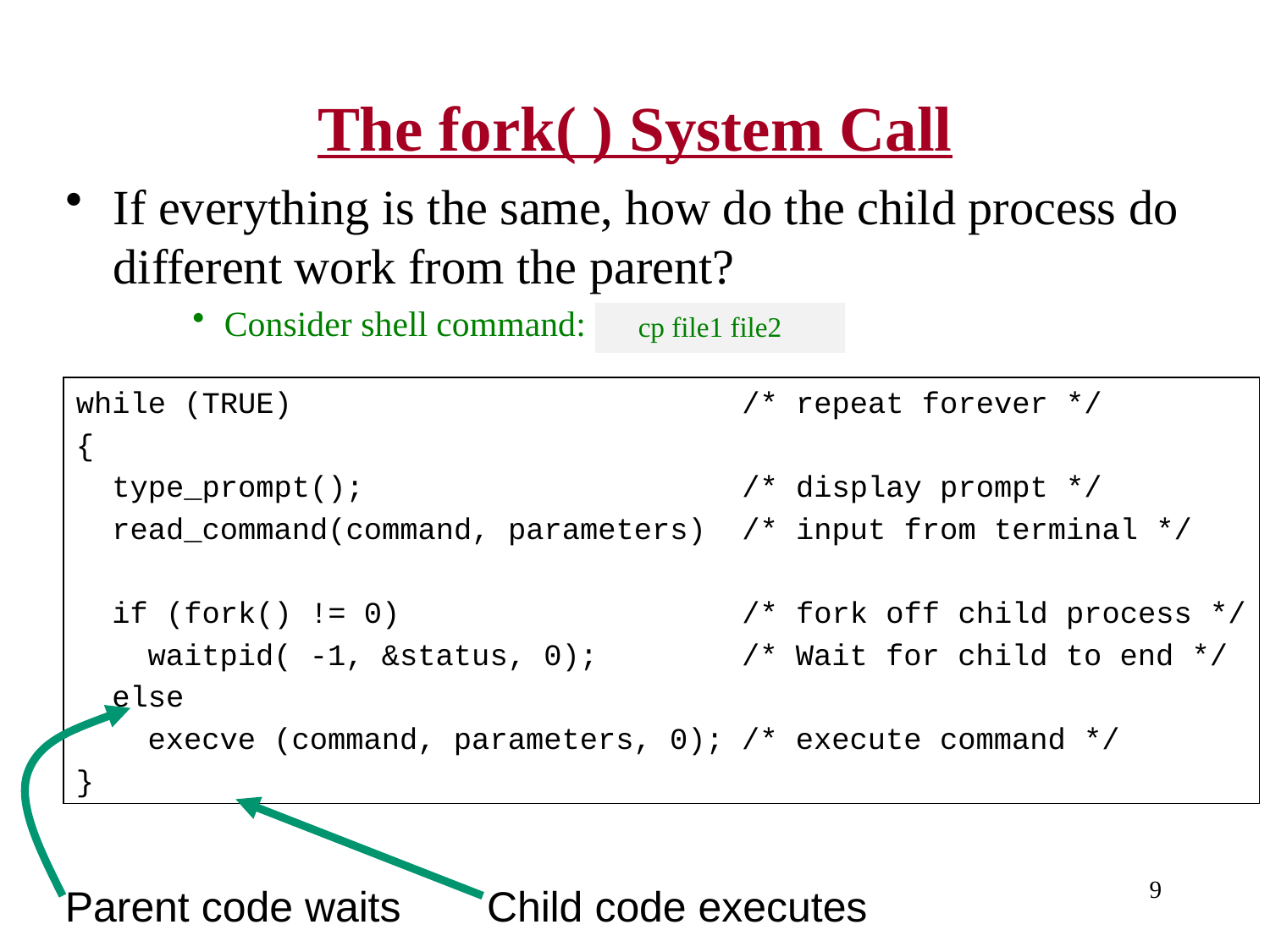

# The fork( ) System Call
If everything is the same, how do the child process do different work from the parent?
Consider shell command:
      cp file1 file2
while (TRUE)                         /* repeat forever */
{
  type_prompt();                     /* display prompt */
  read_command(command, parameters)  /* input from terminal */

  if (fork() != 0)                   /* fork off child process */
    waitpid( -1, &status, 0);        /* Wait for child to end */
  else
    execve (command, parameters, 0); /* execute command */
}

Parent code waits
Child code executes
9